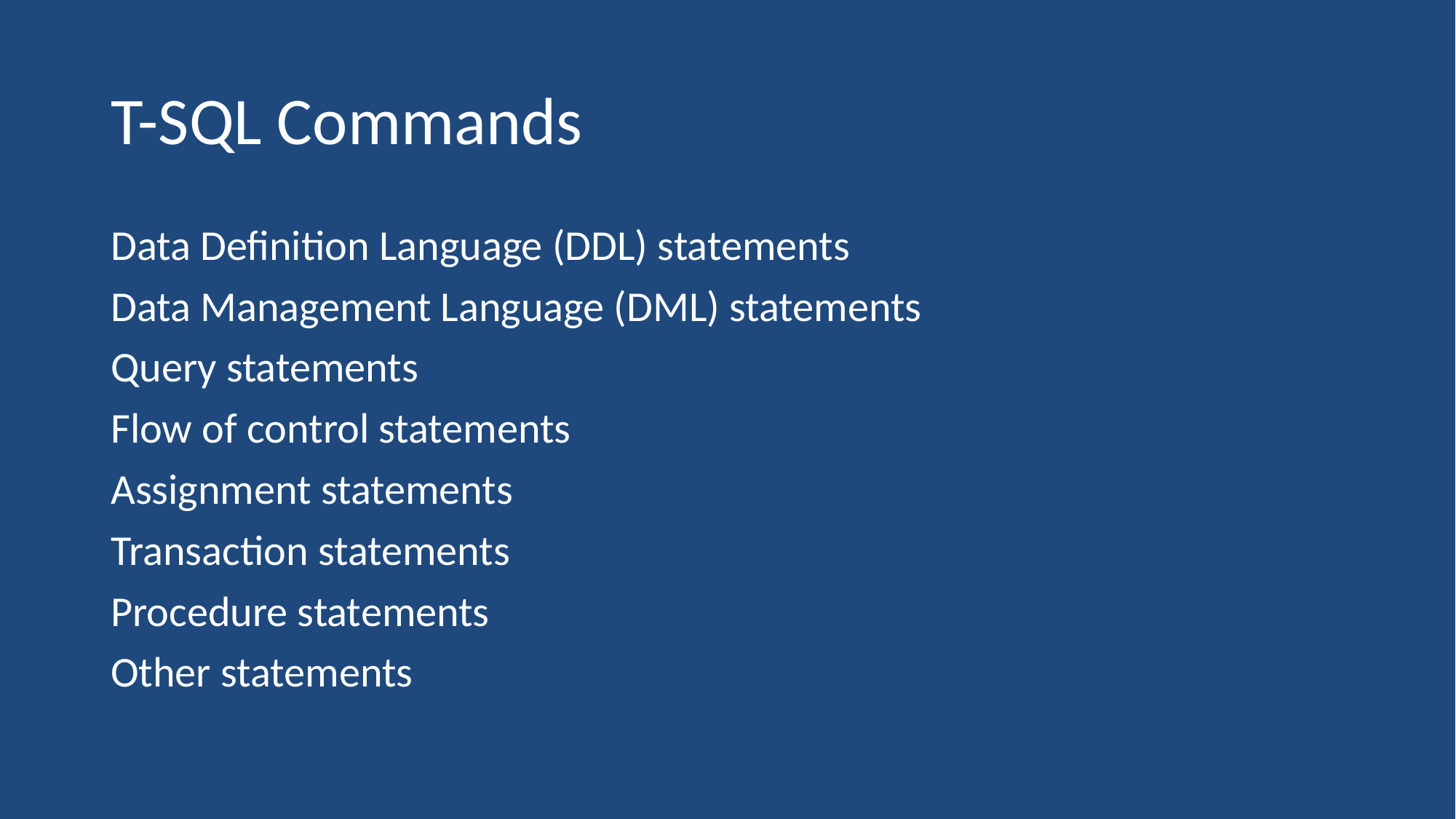

# T-SQL Commands
Data Definition Language (DDL) statements
Data Management Language (DML) statements
Query statements
Flow of control statements
Assignment statements
Transaction statements
Procedure statements
Other statements